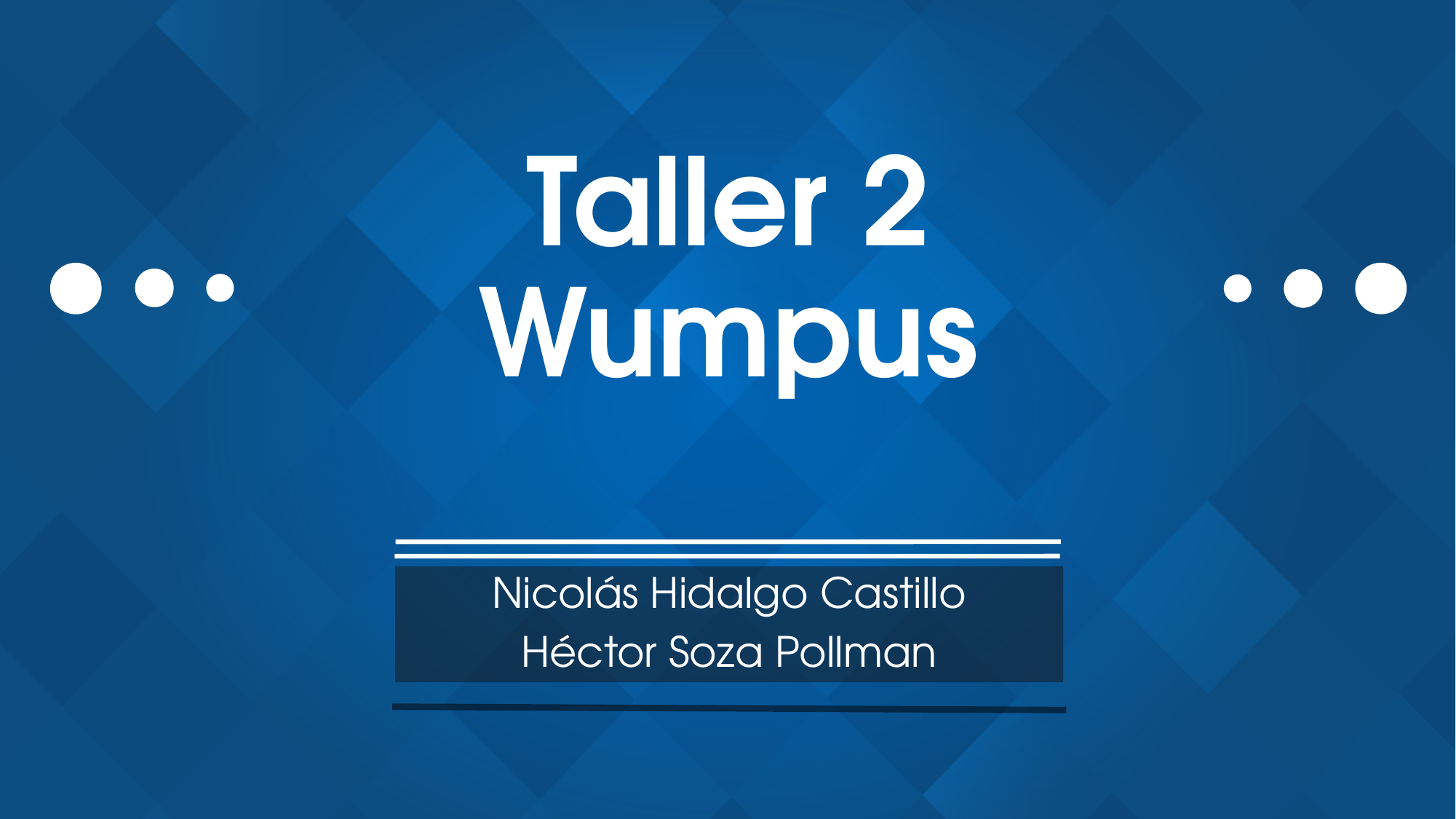

# Taller 2 Wumpus
Nicolás Hidalgo Castillo
Héctor Soza Pollman